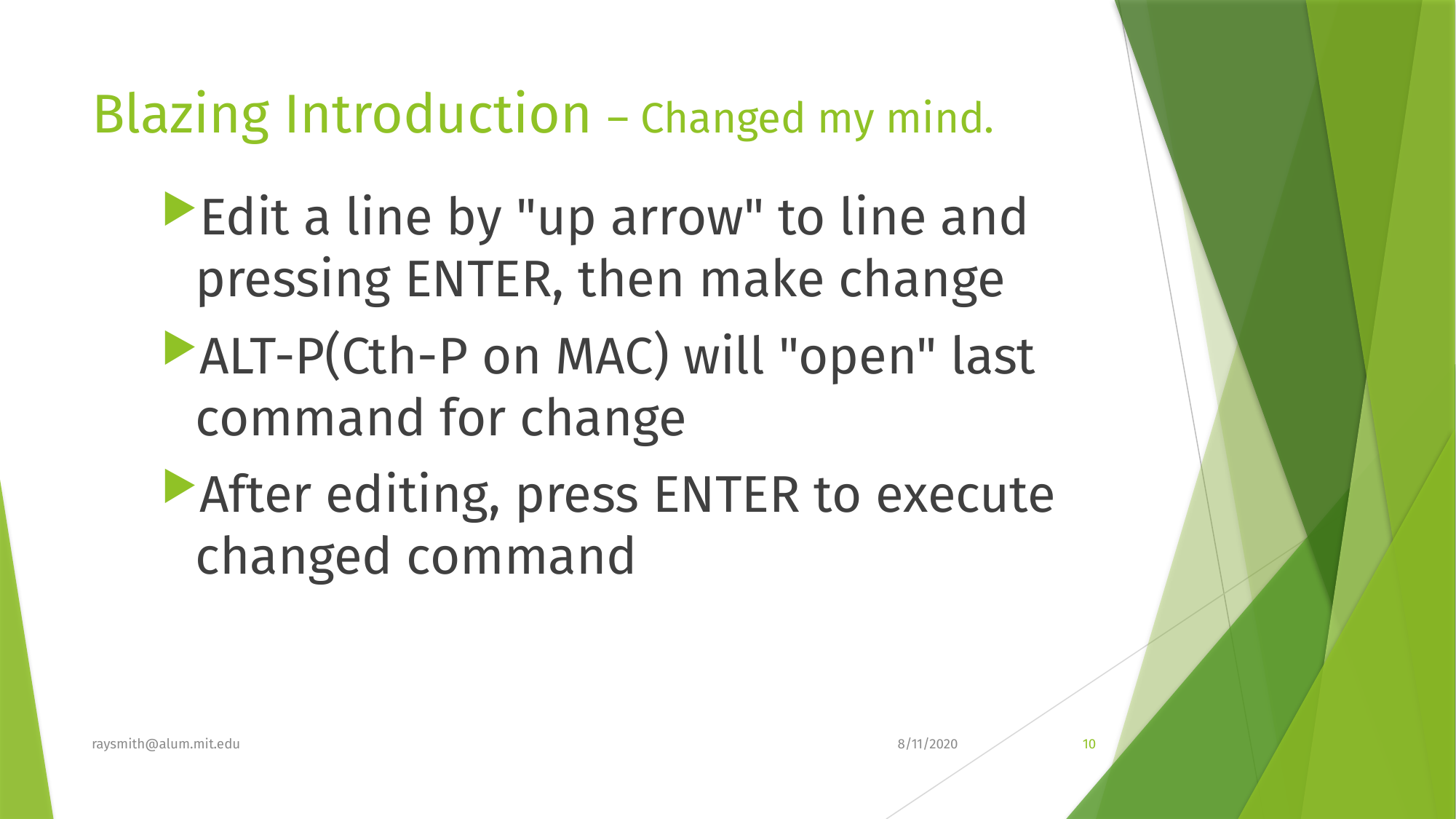

# Blazing Introduction – Changed my mind.
Edit a line by "up arrow" to line and pressing ENTER, then make change
ALT-P(Cth-P on MAC) will "open" last command for change
After editing, press ENTER to execute changed command
raysmith@alum.mit.edu
8/11/2020
10